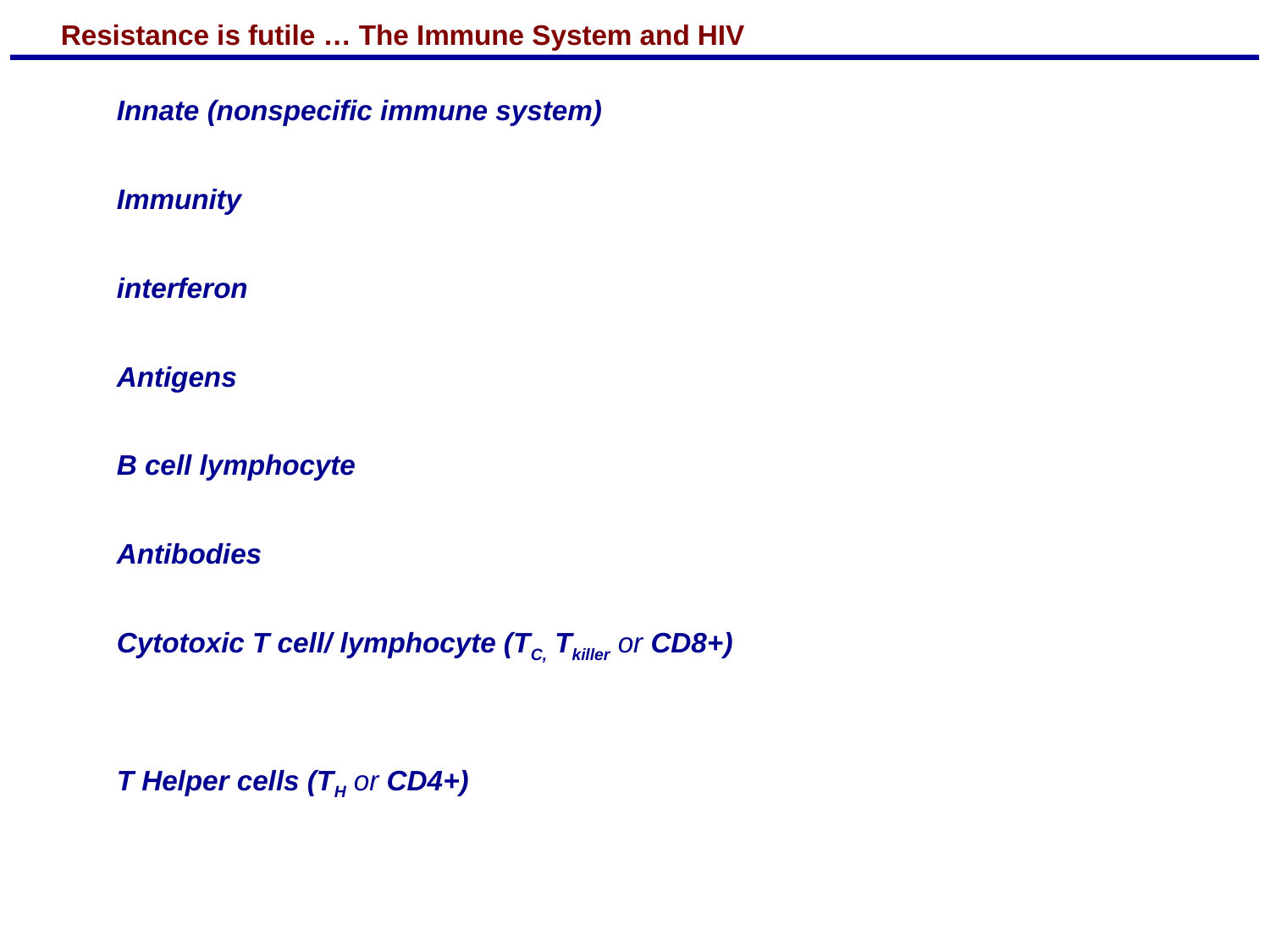

#
Innate (nonspecific immune system)

Immunity

interferon

Antigens

B cell lymphocyte

Antibodies

Cytotoxic T cell/ lymphocyte (TC, Tkiller or CD8+)

T Helper cells (TH or CD4+)